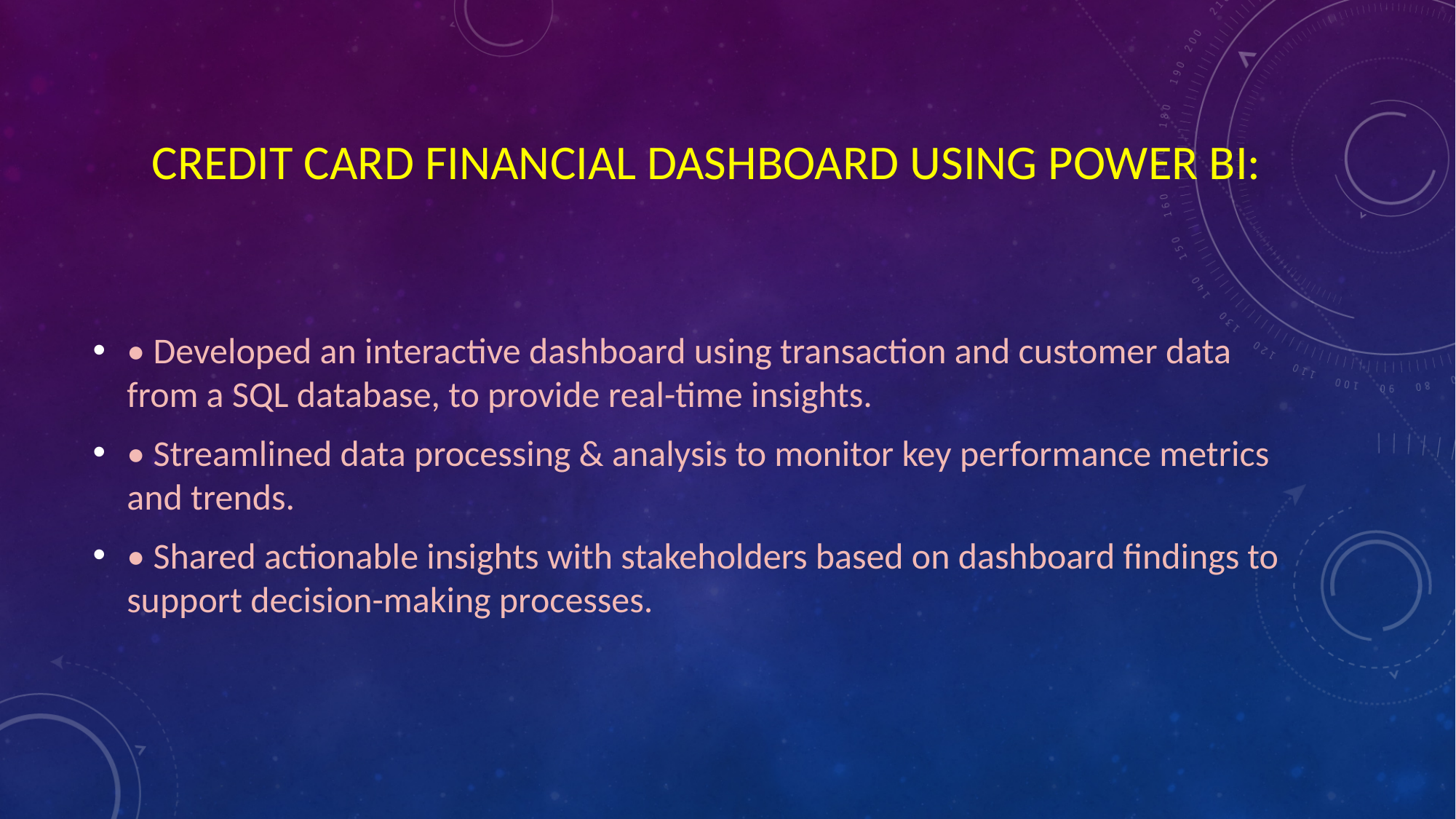

# Credit card financial dashboard using Power BI:
• Developed an interactive dashboard using transaction and customer data from a SQL database, to provide real-time insights.
• Streamlined data processing & analysis to monitor key performance metrics and trends.
• Shared actionable insights with stakeholders based on dashboard findings to support decision-making processes.